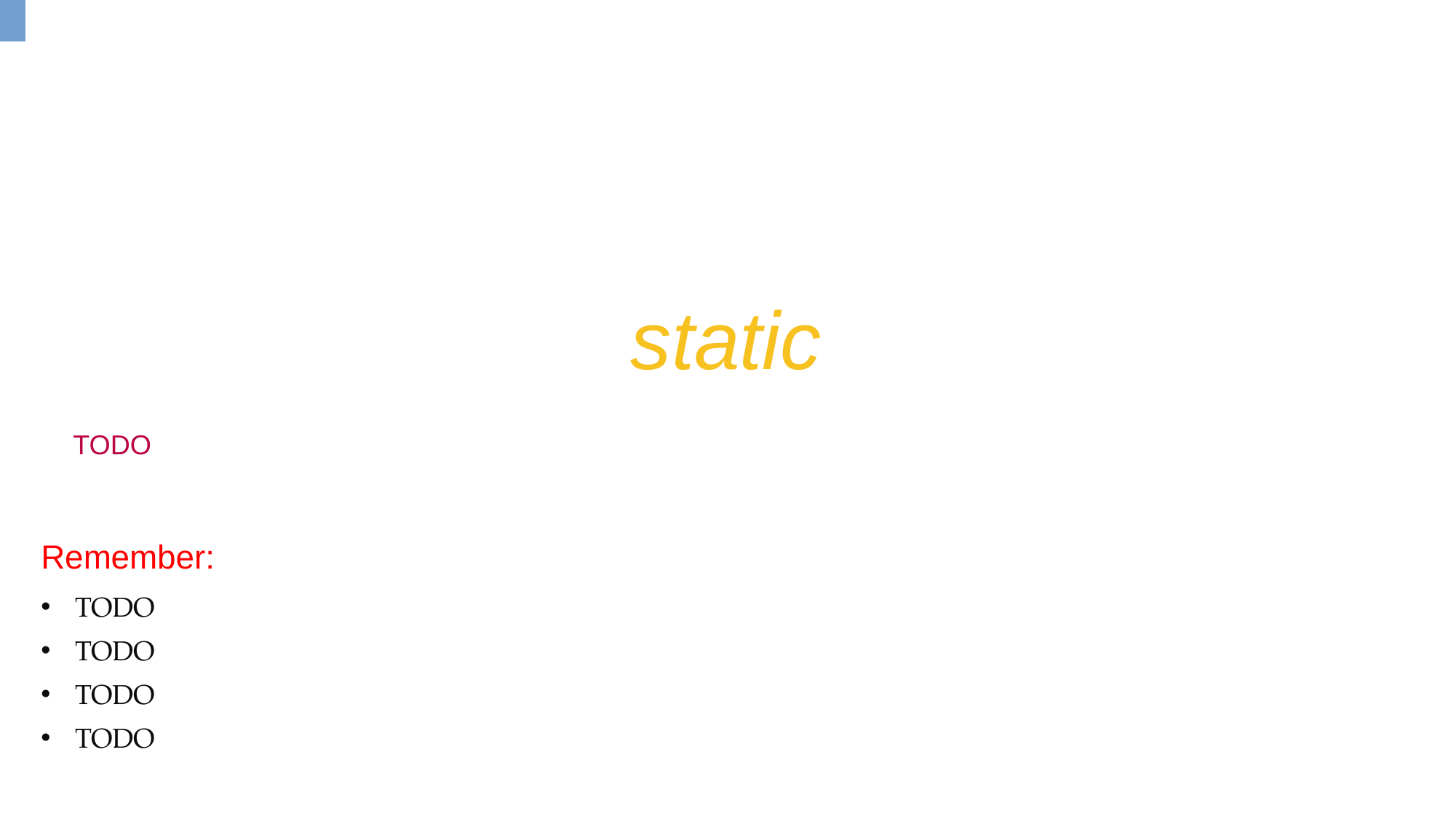

static
TODO
Remember:

TODO

TODO

TODO

TODO